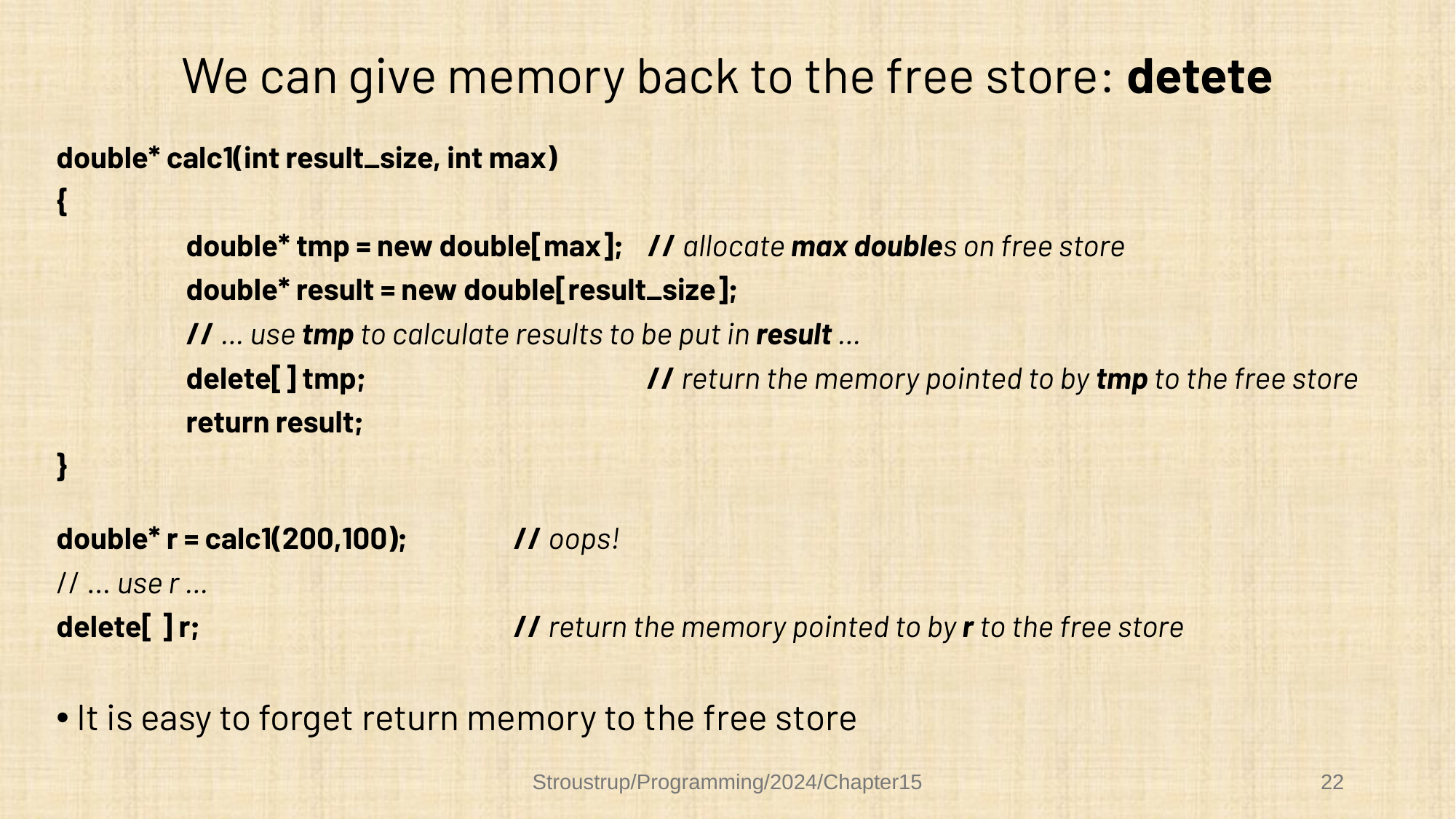

# We can give memory back to the free store: detete
double* calc1(int result_size, int max)
{
		double* tmp = new double[max];    // allocate max doubles on free store
		double* result = new double[result_size];
		// … use tmp to calculate results to be put in result …
		delete[] tmp;			    // return the memory pointed to by tmp to the free store
		return result;
}

double* r = calc1(200,100);	// oops!
// … use r …
delete[ ] r;			// return the memory pointed to by r to the free store

It is easy to forget return memory to the free store
Stroustrup/Programming/2024/Chapter15
22